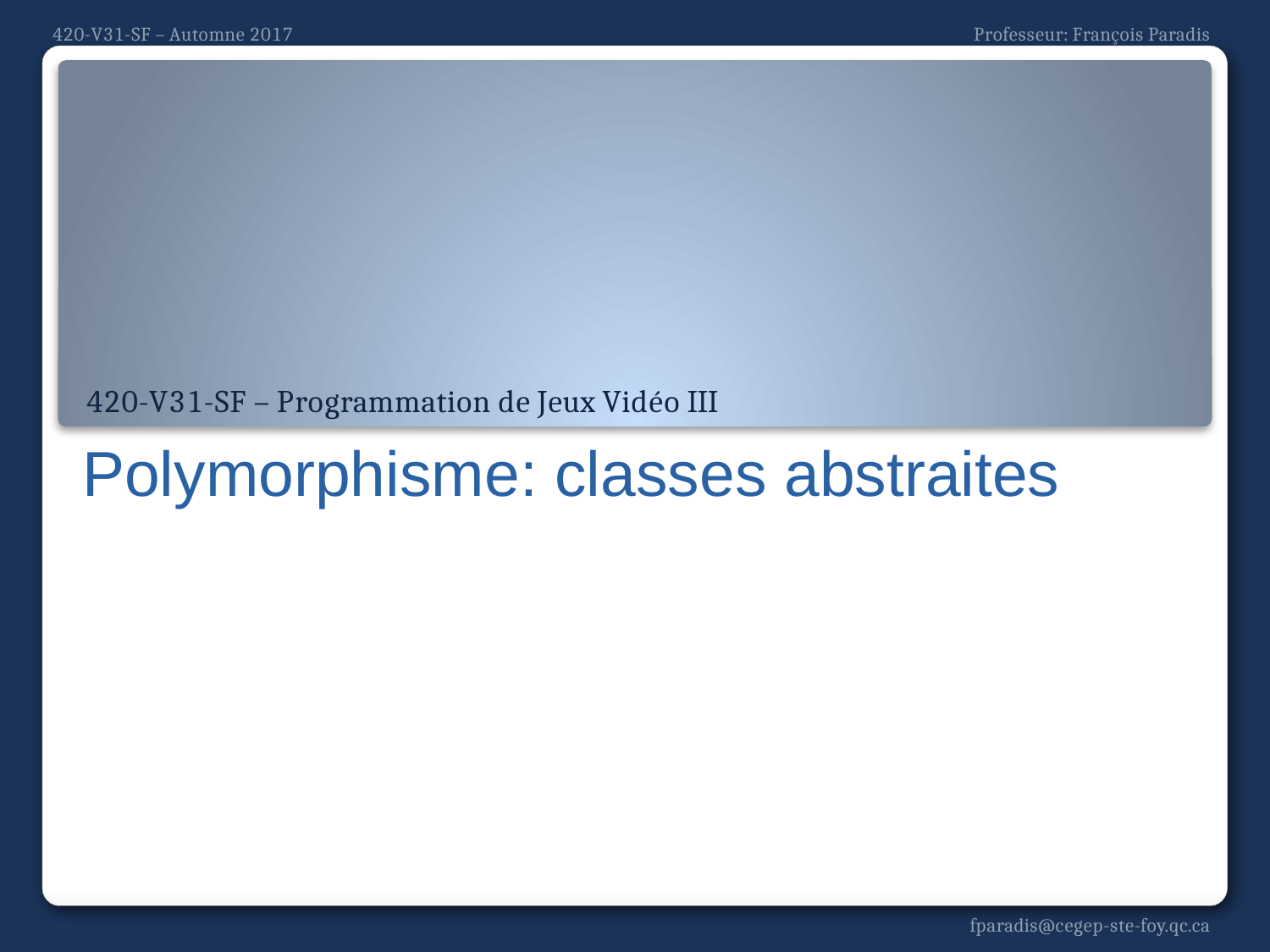

420-V31-SF – Programmation de Jeux Vidéo III
# Polymorphisme: classes abstraites